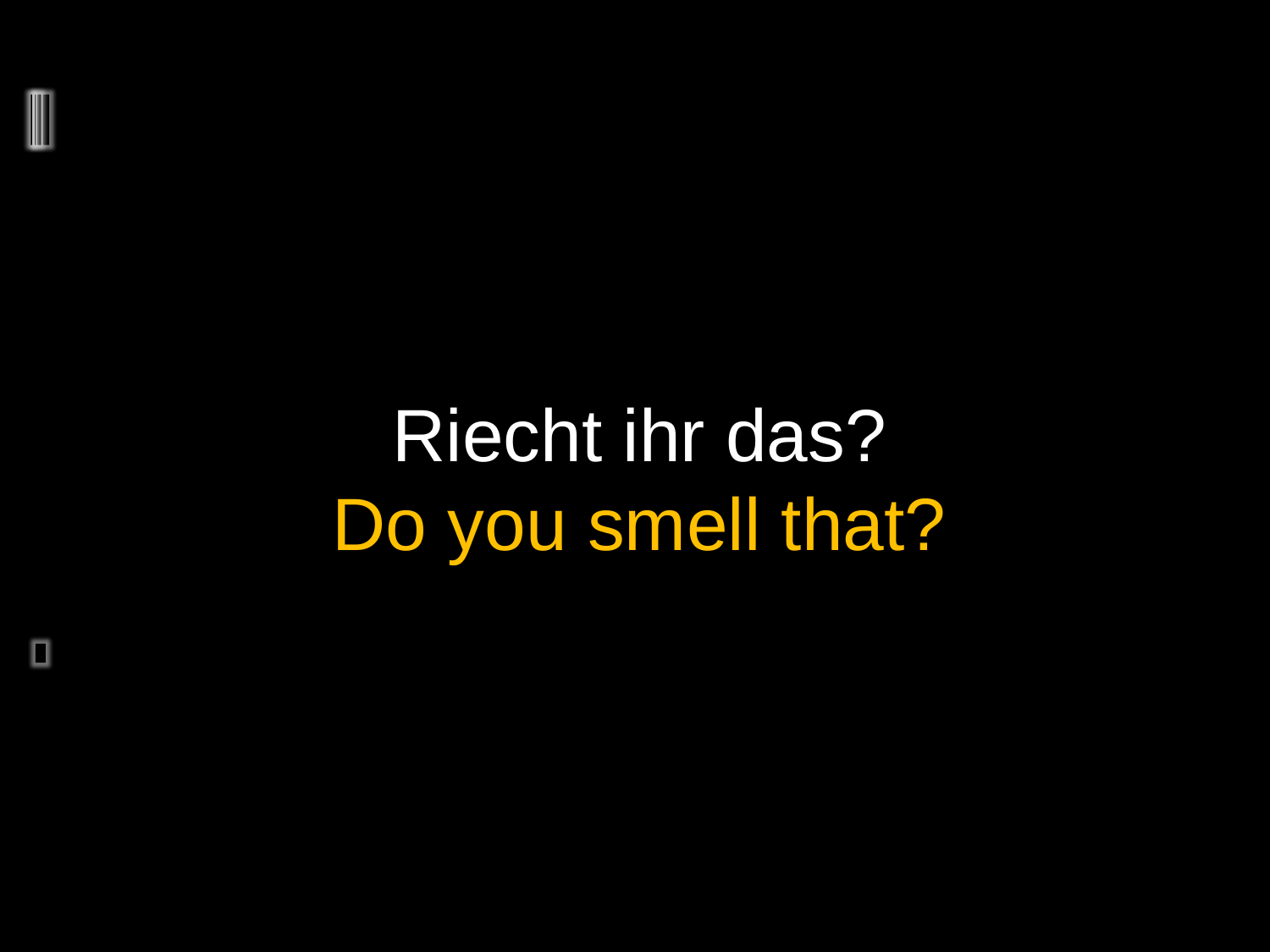

Riecht ihr das?
Do you smell that?
	2